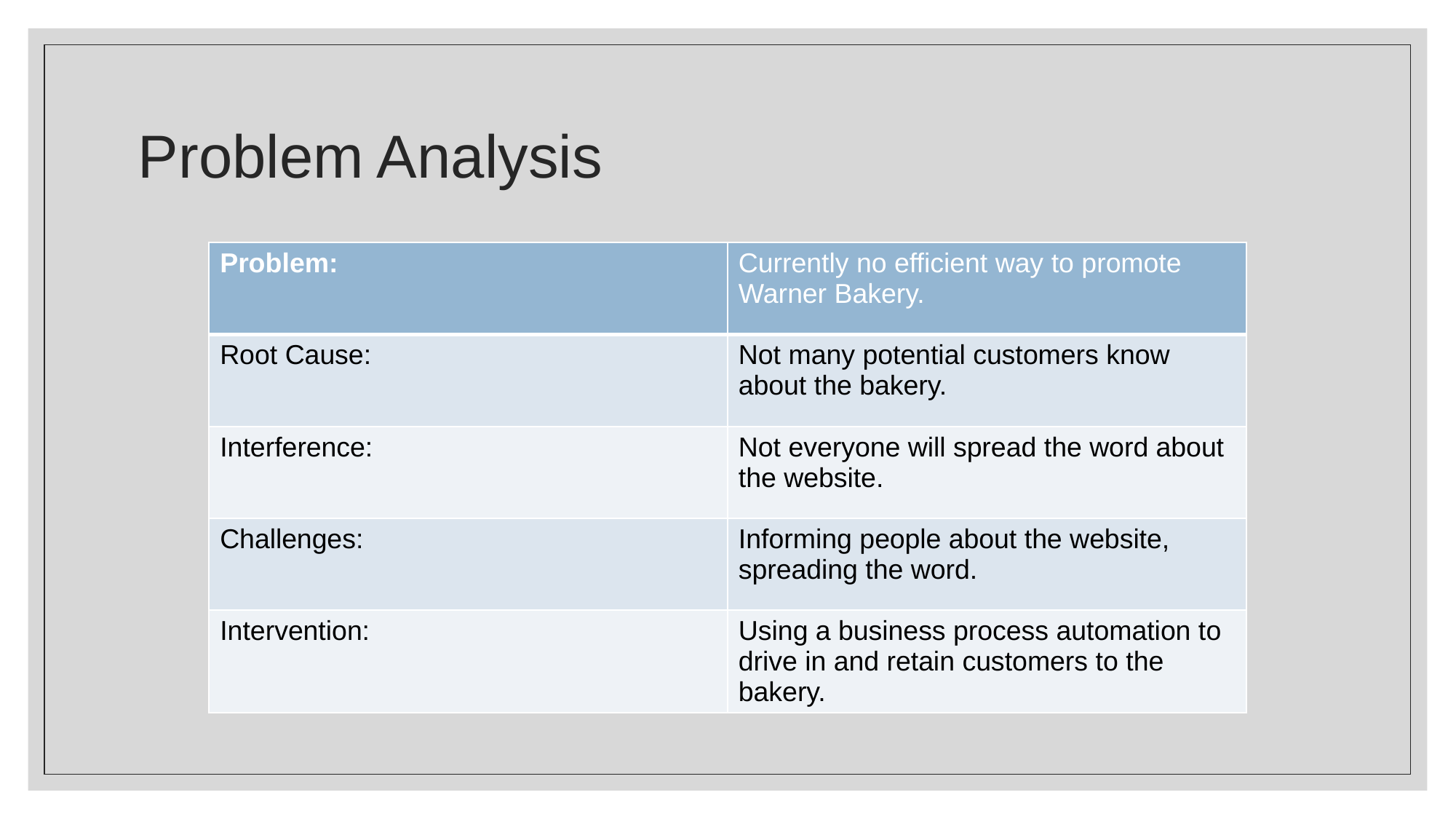

# Problem Analysis
| Problem: | Currently no efficient way to promote Warner Bakery. |
| --- | --- |
| Root Cause: | Not many potential customers know about the bakery. |
| Interference: | Not everyone will spread the word about the website. |
| Challenges: | Informing people about the website, spreading the word. |
| Intervention: | Using a business process automation to drive in and retain customers to the bakery. |